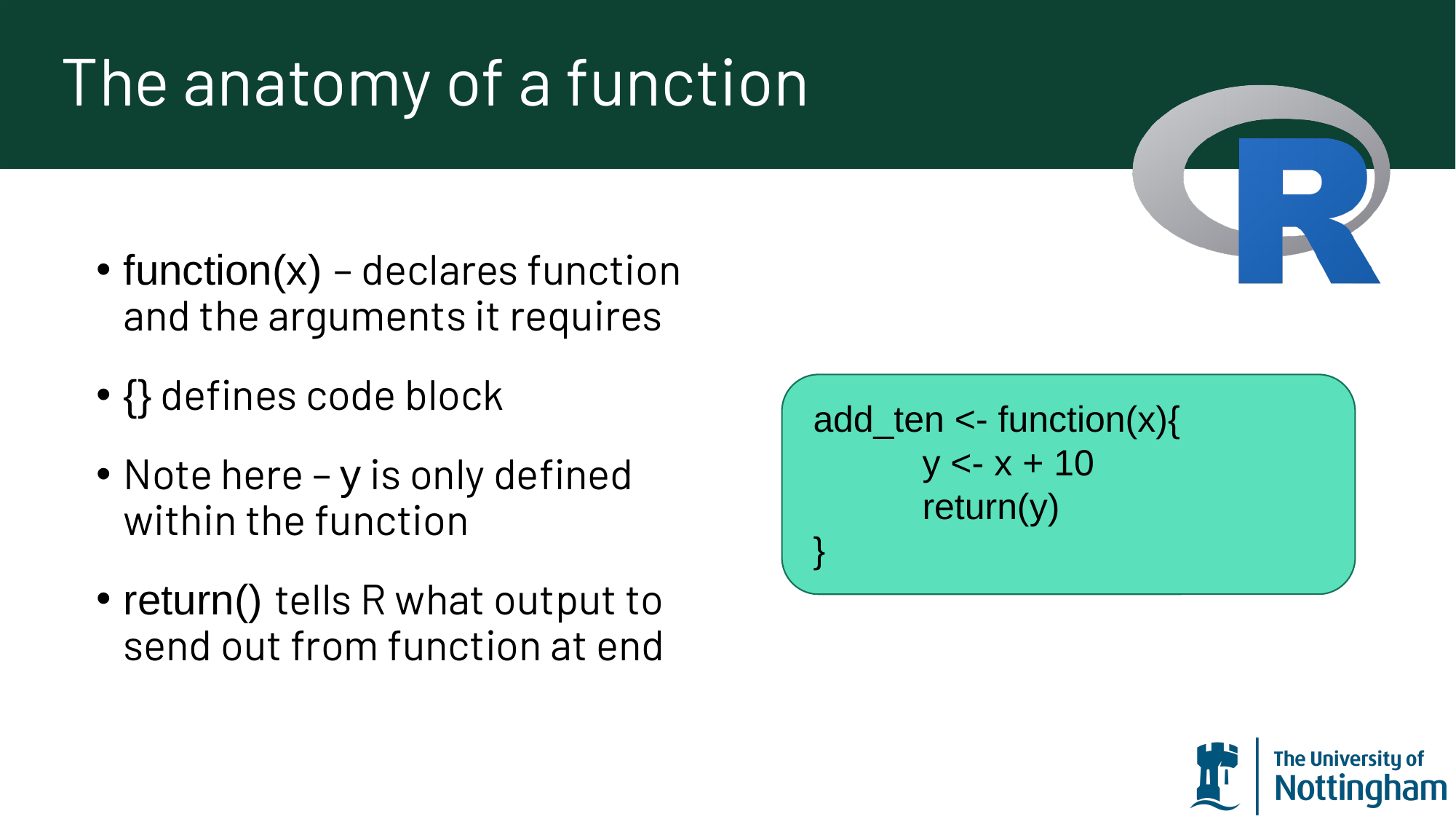

# The anatomy of a function
function(x) – declares function and the arguments it requires
{} defines code block
Note here – y is only defined within the function
return() tells R what output to send out from function at end

add_ten <- function(x){
	y <- x + 10
	return(y)
}